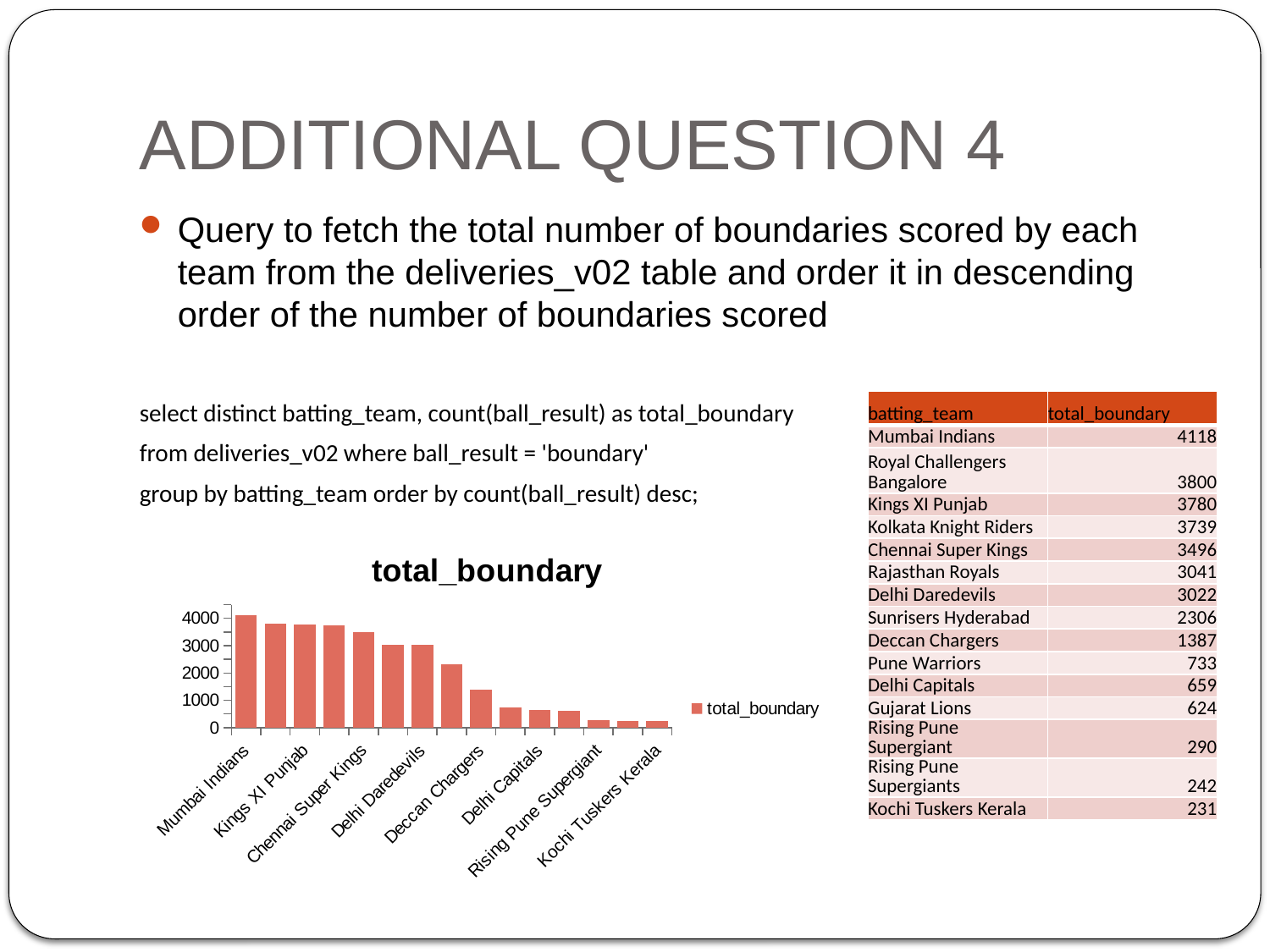

# ADDITIONAL QUESTION 4
Query to fetch the total number of boundaries scored by each team from the deliveries_v02 table and order it in descending order of the number of boundaries scored

select distinct batting_team, count(ball_result) as total_boundary
from deliveries_v02 where ball_result = 'boundary'
group by batting_team order by count(ball_result) desc;
| batting\_team | total\_boundary |
| --- | --- |
| Mumbai Indians | 4118 |
| Royal Challengers Bangalore | 3800 |
| Kings XI Punjab | 3780 |
| Kolkata Knight Riders | 3739 |
| Chennai Super Kings | 3496 |
| Rajasthan Royals | 3041 |
| Delhi Daredevils | 3022 |
| Sunrisers Hyderabad | 2306 |
| Deccan Chargers | 1387 |
| Pune Warriors | 733 |
| Delhi Capitals | 659 |
| Gujarat Lions | 624 |
| Rising Pune Supergiant | 290 |
| Rising Pune Supergiants | 242 |
| Kochi Tuskers Kerala | 231 |

### Chart:

| Category | total_boundary |
|---|---|
| Mumbai Indians | 4118.0 |
| Royal Challengers Bangalore | 3800.0 |
| Kings XI Punjab | 3780.0 |
| Kolkata Knight Riders | 3739.0 |
| Chennai Super Kings | 3496.0 |
| Rajasthan Royals | 3041.0 |
| Delhi Daredevils | 3022.0 |
| Sunrisers Hyderabad | 2306.0 |
| Deccan Chargers | 1387.0 |
| Pune Warriors | 733.0 |
| Delhi Capitals | 659.0 |
| Gujarat Lions | 624.0 |
| Rising Pune Supergiant | 290.0 |
| Rising Pune Supergiants | 242.0 |
| Kochi Tuskers Kerala | 231.0 |